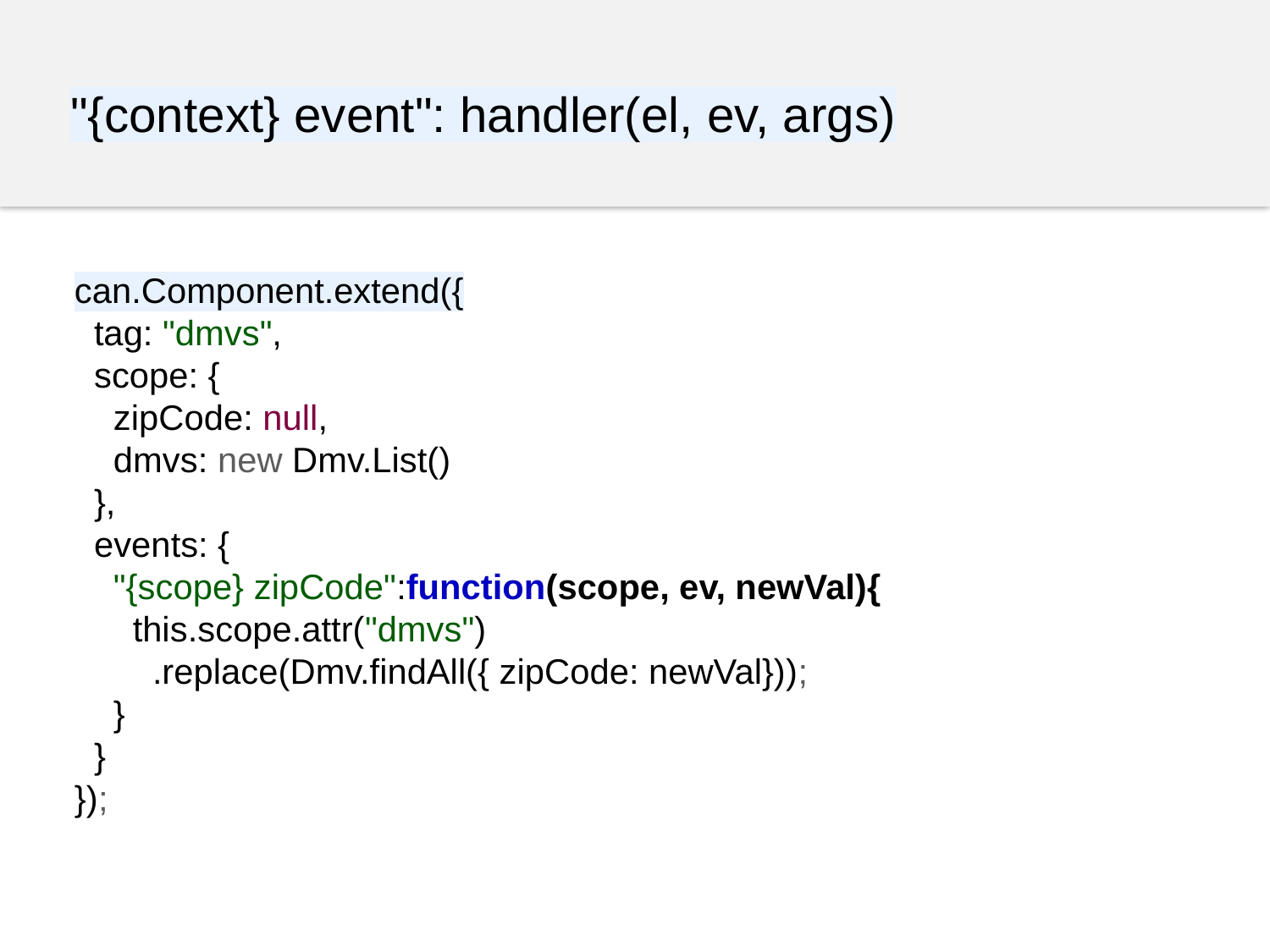

"{context} event": handler(el, ev, args)
can.Component.extend({
  tag: "dmvs",
  scope: {
    zipCode: null,
    dmvs: new Dmv.List()
  },
  events: {
    "{scope} zipCode":function(scope, ev, newVal){
      this.scope.attr("dmvs")
        .replace(Dmv.findAll({ zipCode: newVal}));
    }
  }
});